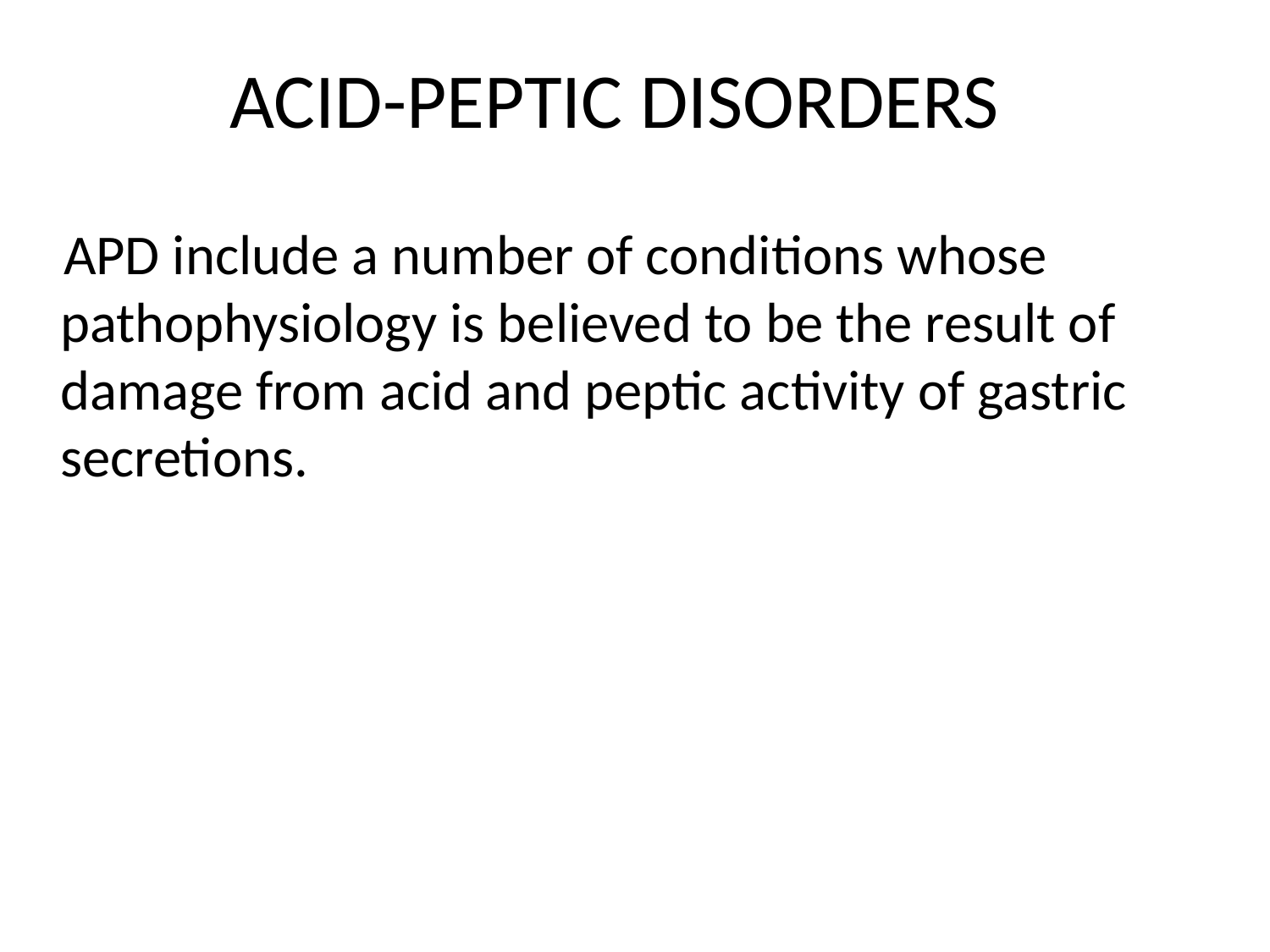

# ACID-PEPTIC DISORDERS
    APD include a number of conditions whose pathophysiology is believed to be the result of damage from acid and peptic activity of gastric secretions.